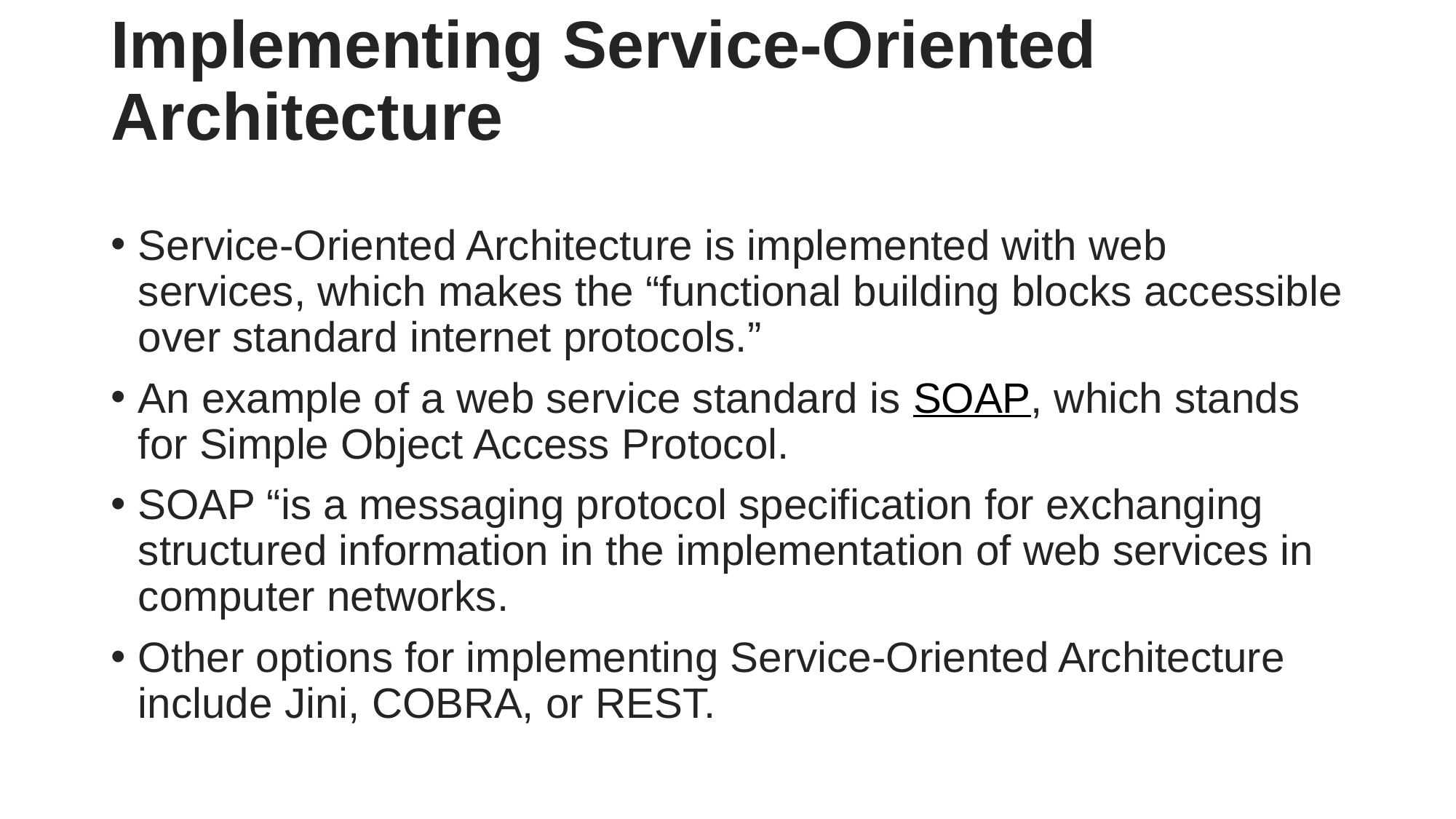

# Implementing Service-Oriented Architecture
Service-Oriented Architecture is implemented with web services, which makes the “functional building blocks accessible over standard internet protocols.”
An example of a web service standard is SOAP, which stands for Simple Object Access Protocol.
SOAP “is a messaging protocol specification for exchanging structured information in the implementation of web services in computer networks.
Other options for implementing Service-Oriented Architecture include Jini, COBRA, or REST.